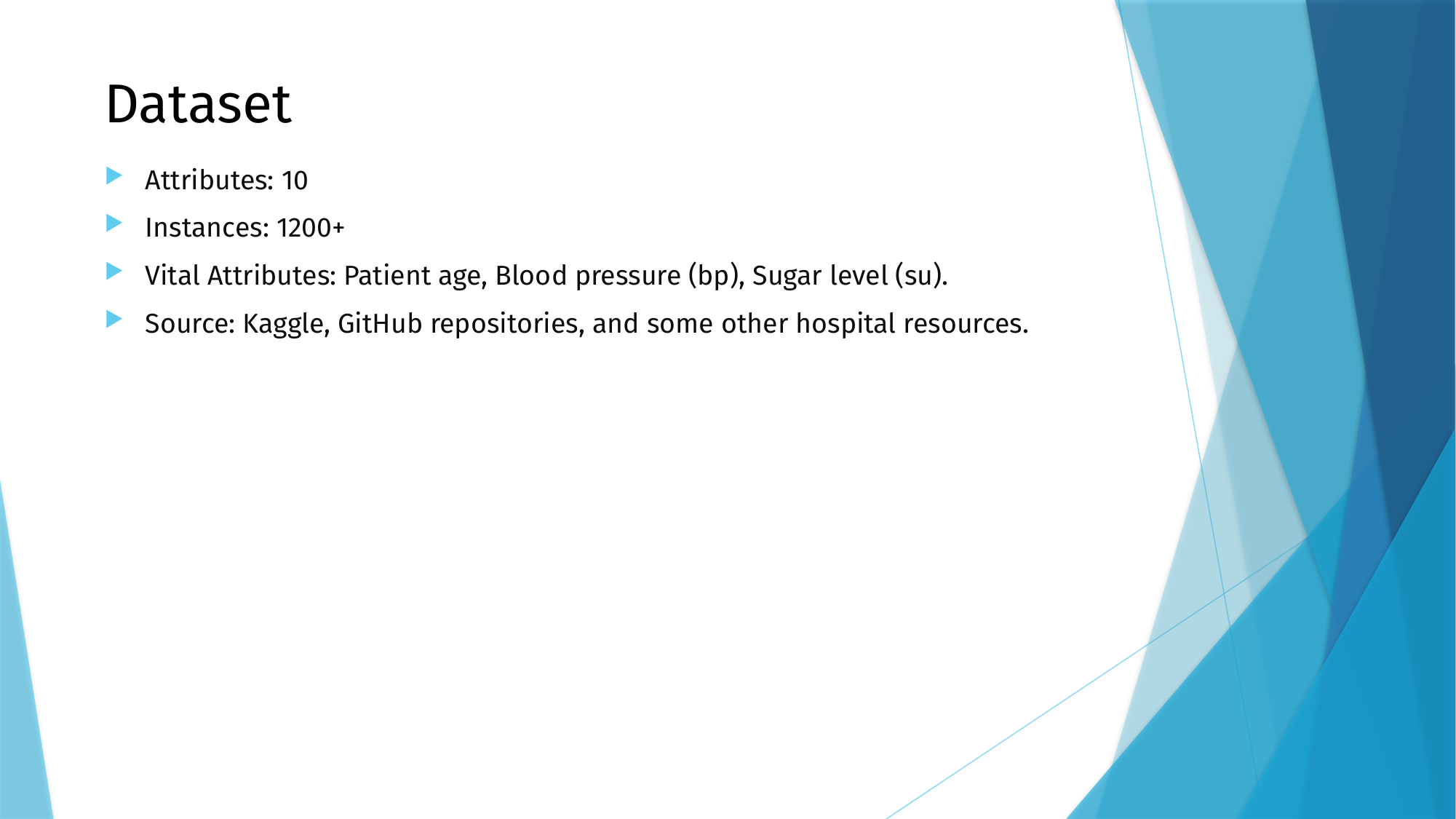

Dataset
Attributes: 10
Instances: 1200+
Vital Attributes: Patient age, Blood pressure (bp), Sugar level (su).
Source: Kaggle, GitHub repositories, and some other hospital resources.